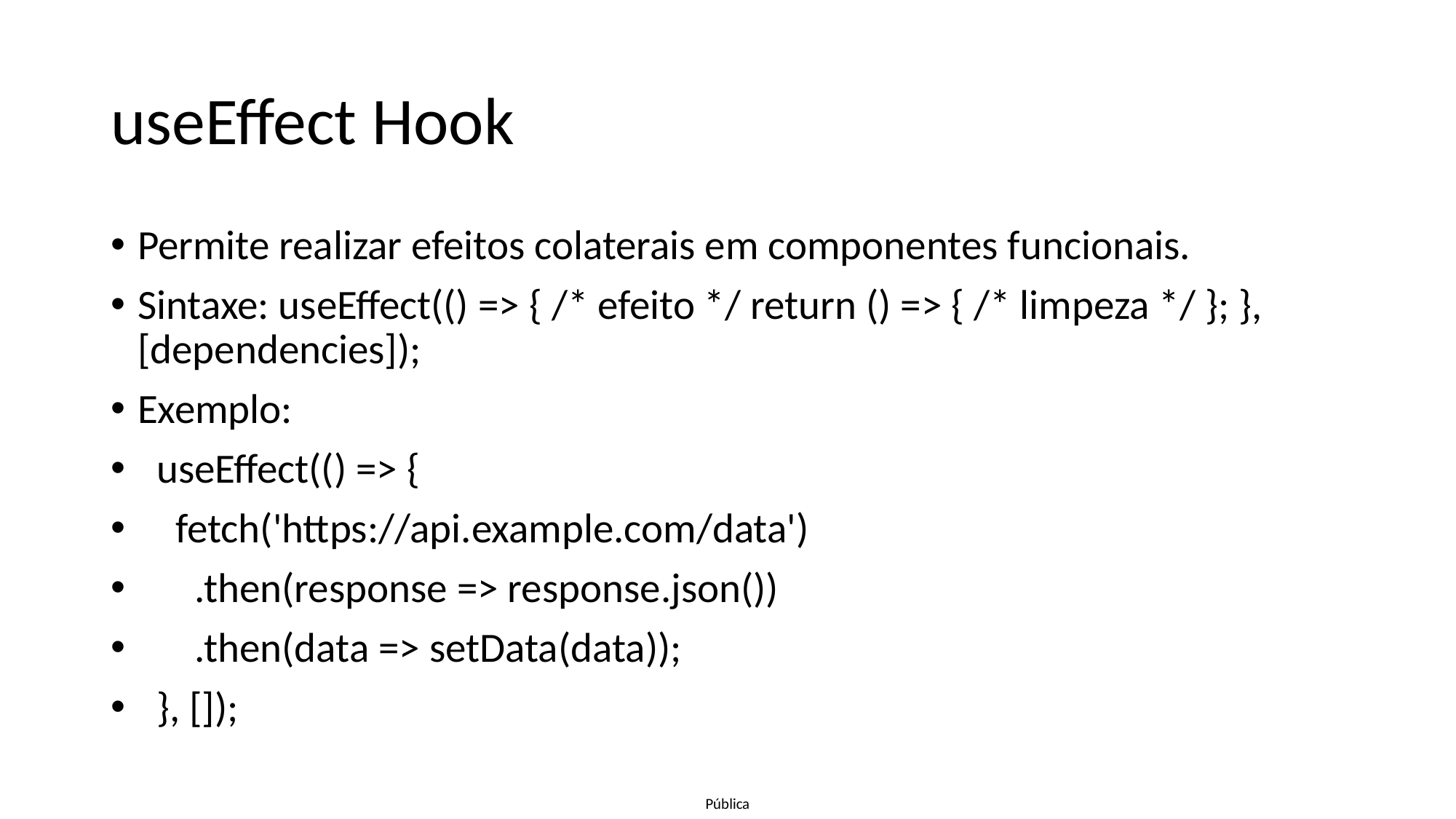

# useEffect Hook
Permite realizar efeitos colaterais em componentes funcionais.
Sintaxe: useEffect(() => { /* efeito */ return () => { /* limpeza */ }; }, [dependencies]);
Exemplo:
  useEffect(() => {
    fetch('https://api.example.com/data')
      .then(response => response.json())
      .then(data => setData(data));
  }, []);